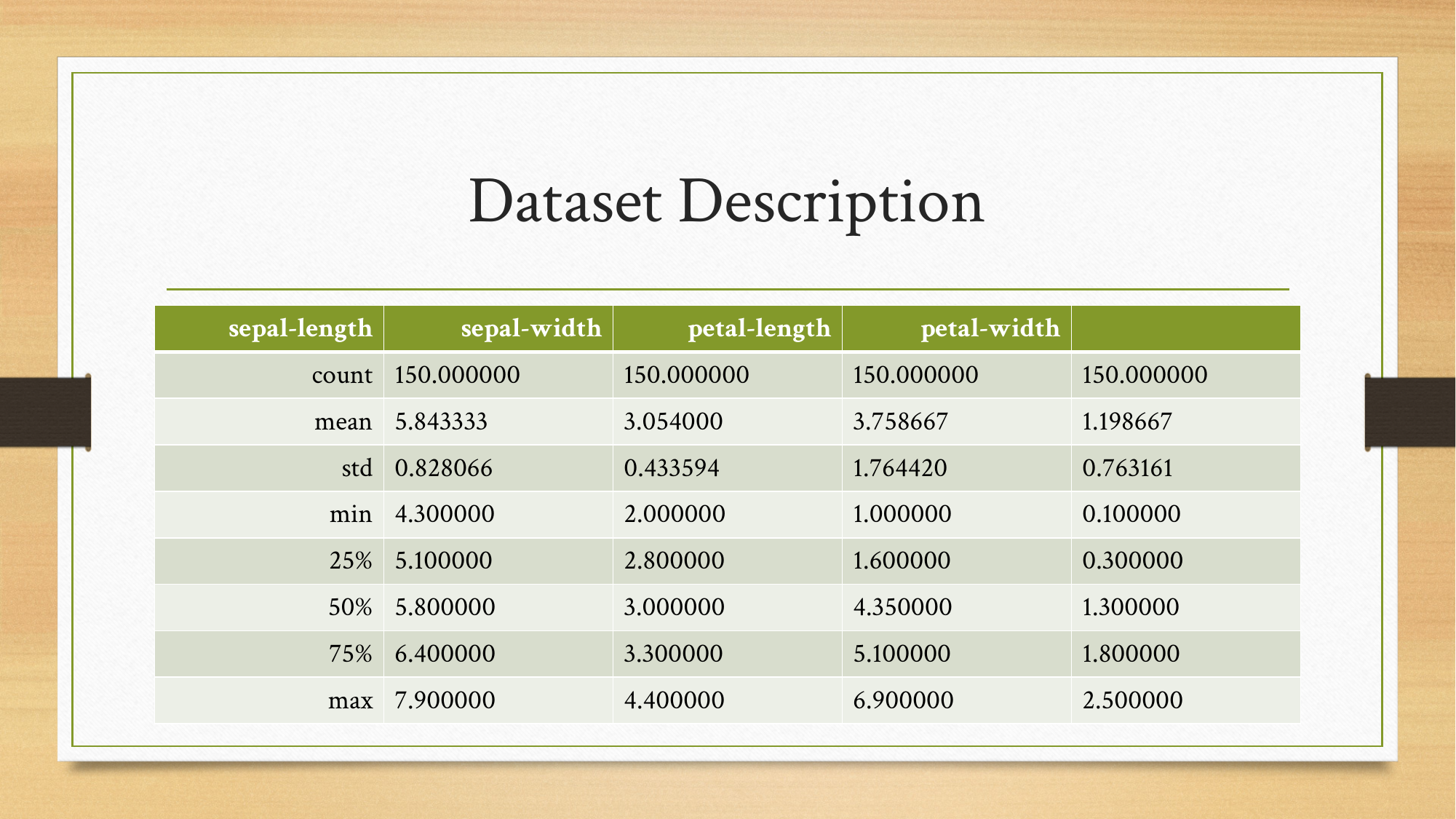

# Dataset Description
| sepal-length | sepal-width | petal-length | petal-width |  |
| --- | --- | --- | --- | --- |
| count | 150.000000 | 150.000000 | 150.000000 | 150.000000 |
| mean | 5.843333 | 3.054000 | 3.758667 | 1.198667 |
| std | 0.828066 | 0.433594 | 1.764420 | 0.763161 |
| min | 4.300000 | 2.000000 | 1.000000 | 0.100000 |
| 25% | 5.100000 | 2.800000 | 1.600000 | 0.300000 |
| 50% | 5.800000 | 3.000000 | 4.350000 | 1.300000 |
| 75% | 6.400000 | 3.300000 | 5.100000 | 1.800000 |
| max | 7.900000 | 4.400000 | 6.900000 | 2.500000 |